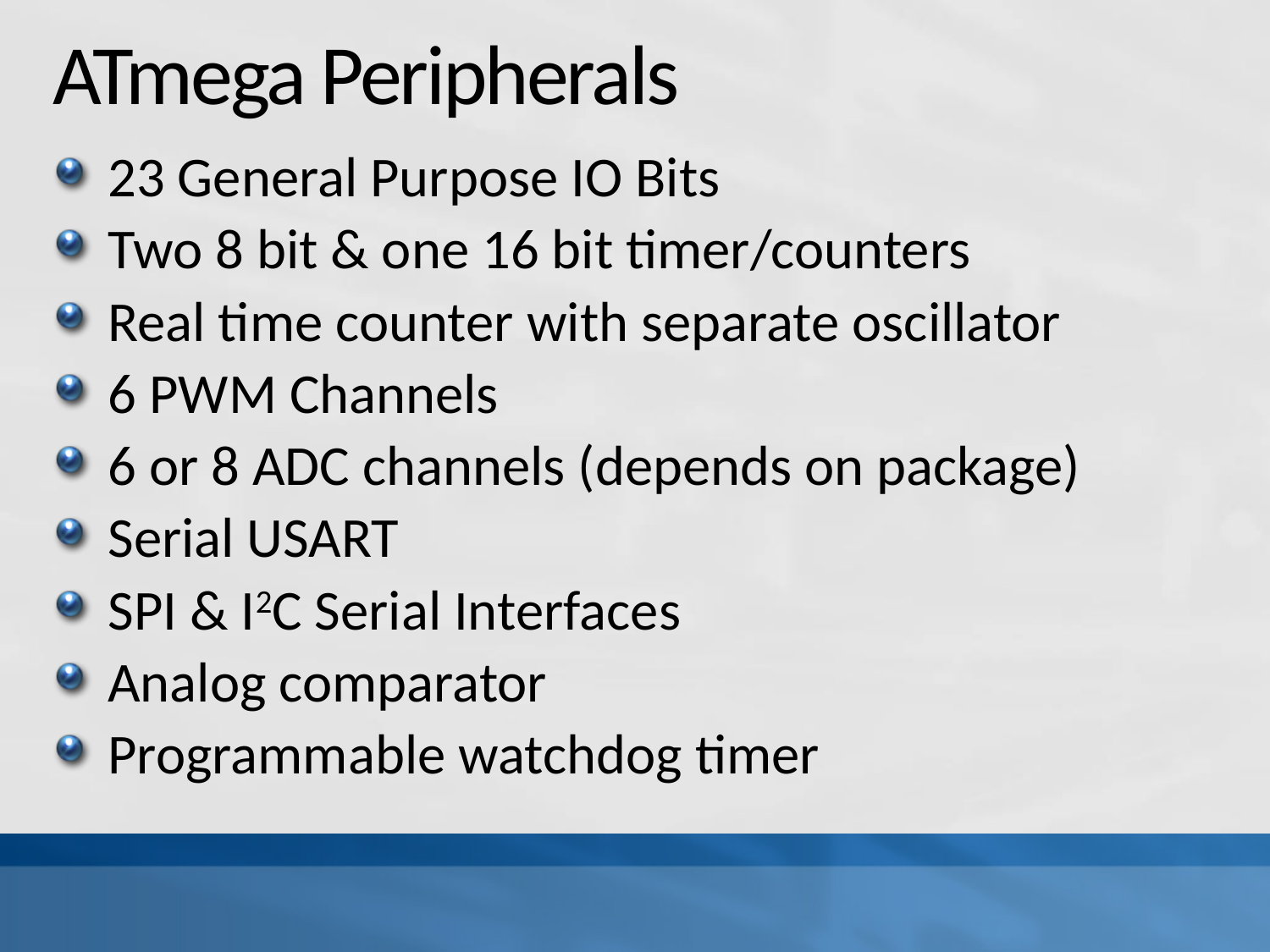

# ATmega Peripherals
23 General Purpose IO Bits
Two 8 bit & one 16 bit timer/counters
Real time counter with separate oscillator
6 PWM Channels
6 or 8 ADC channels (depends on package)
Serial USART
SPI & I2C Serial Interfaces
Analog comparator
Programmable watchdog timer